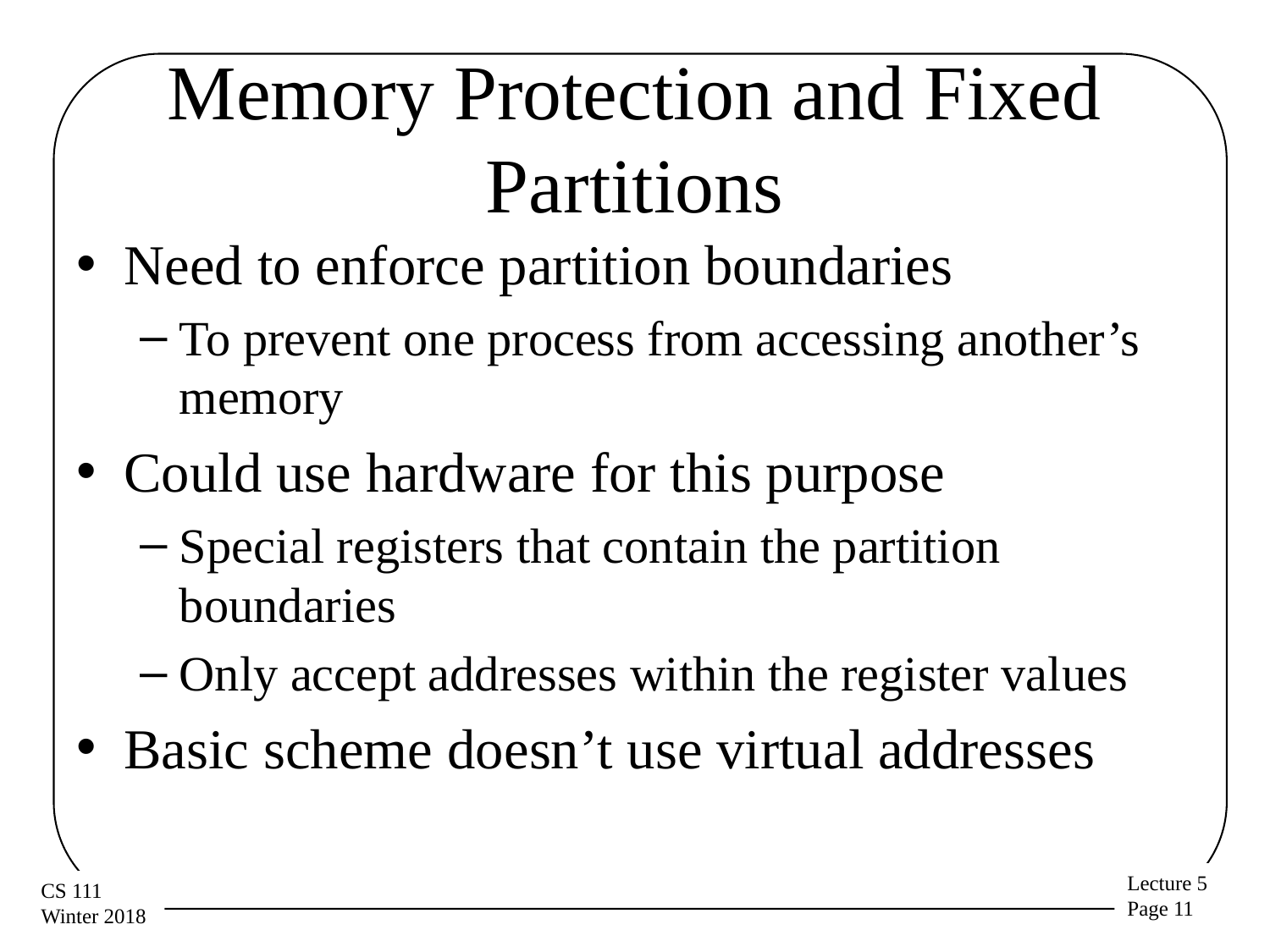

# Memory Protection and Fixed Partitions
Need to enforce partition boundaries
To prevent one process from accessing another’s memory
Could use hardware for this purpose
Special registers that contain the partition boundaries
Only accept addresses within the register values
Basic scheme doesn’t use virtual addresses